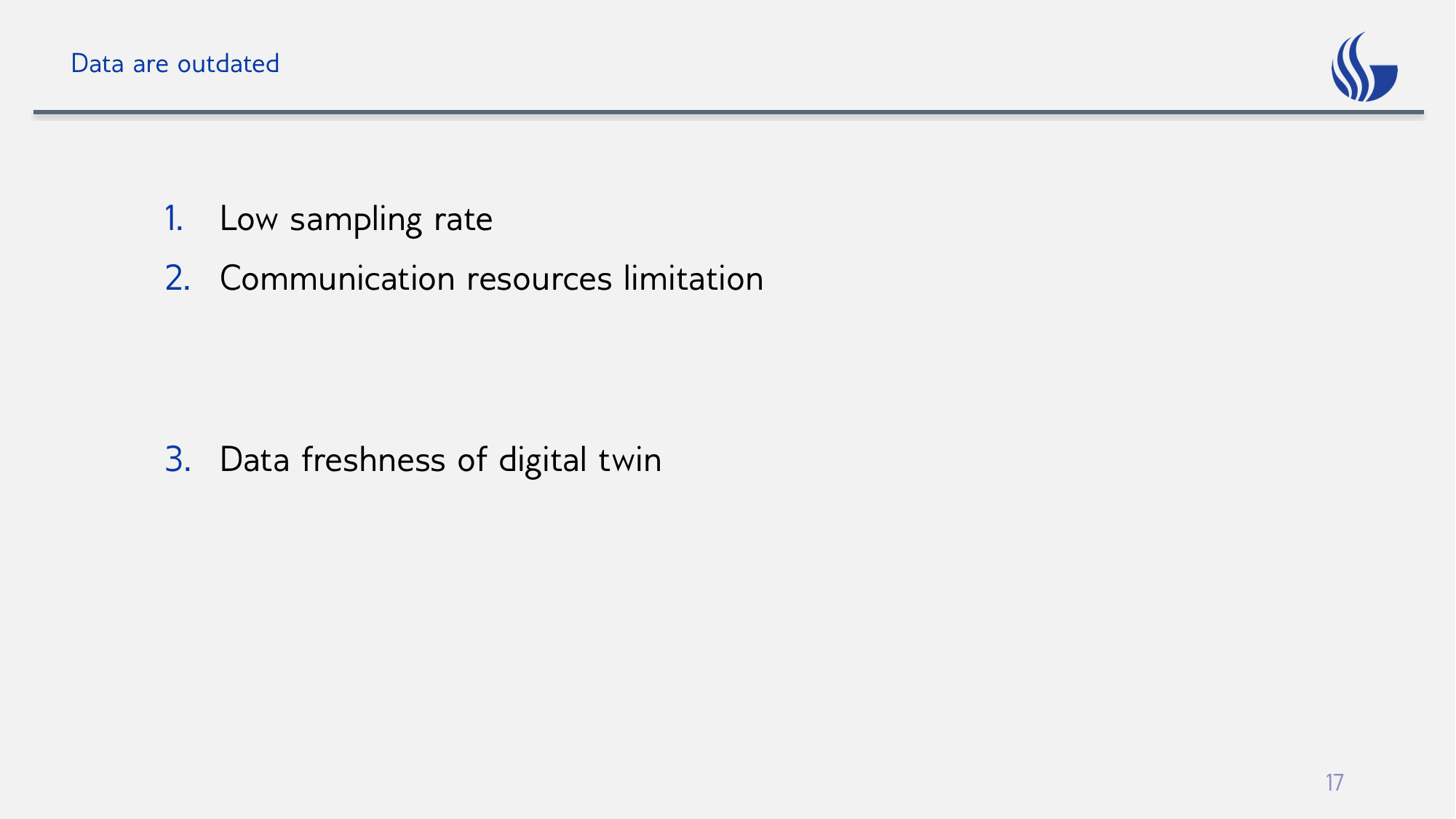

# Data are outdated
Low sampling rate
Communication resources limitation

Data freshness of digital twin

17